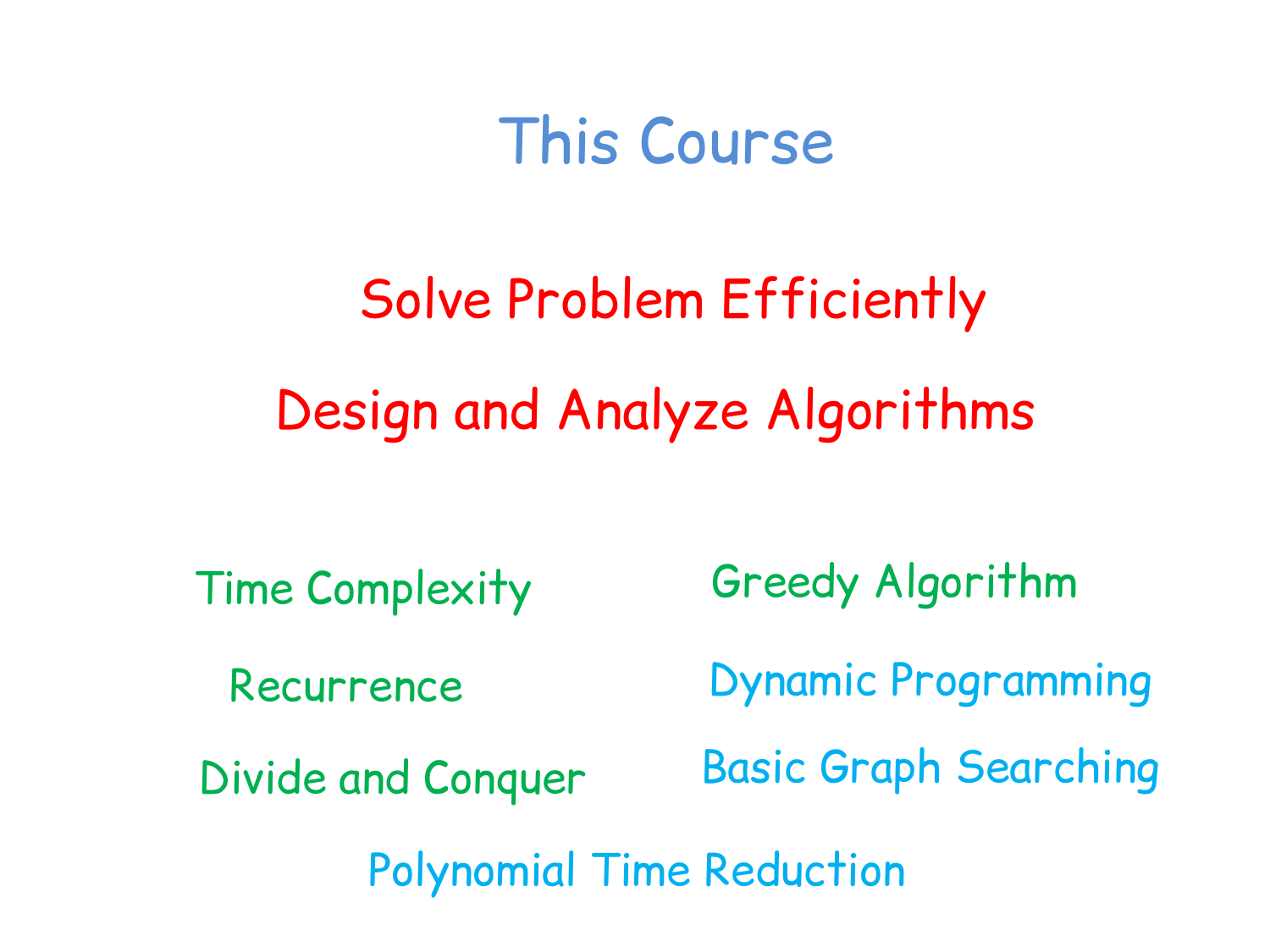

This Course
Solve Problem Efficiently
Design and Analyze Algorithms
Greedy Algorithm
Time Complexity
Dynamic Programming
Recurrence
Basic Graph Searching
Divide and Conquer
Polynomial Time Reduction